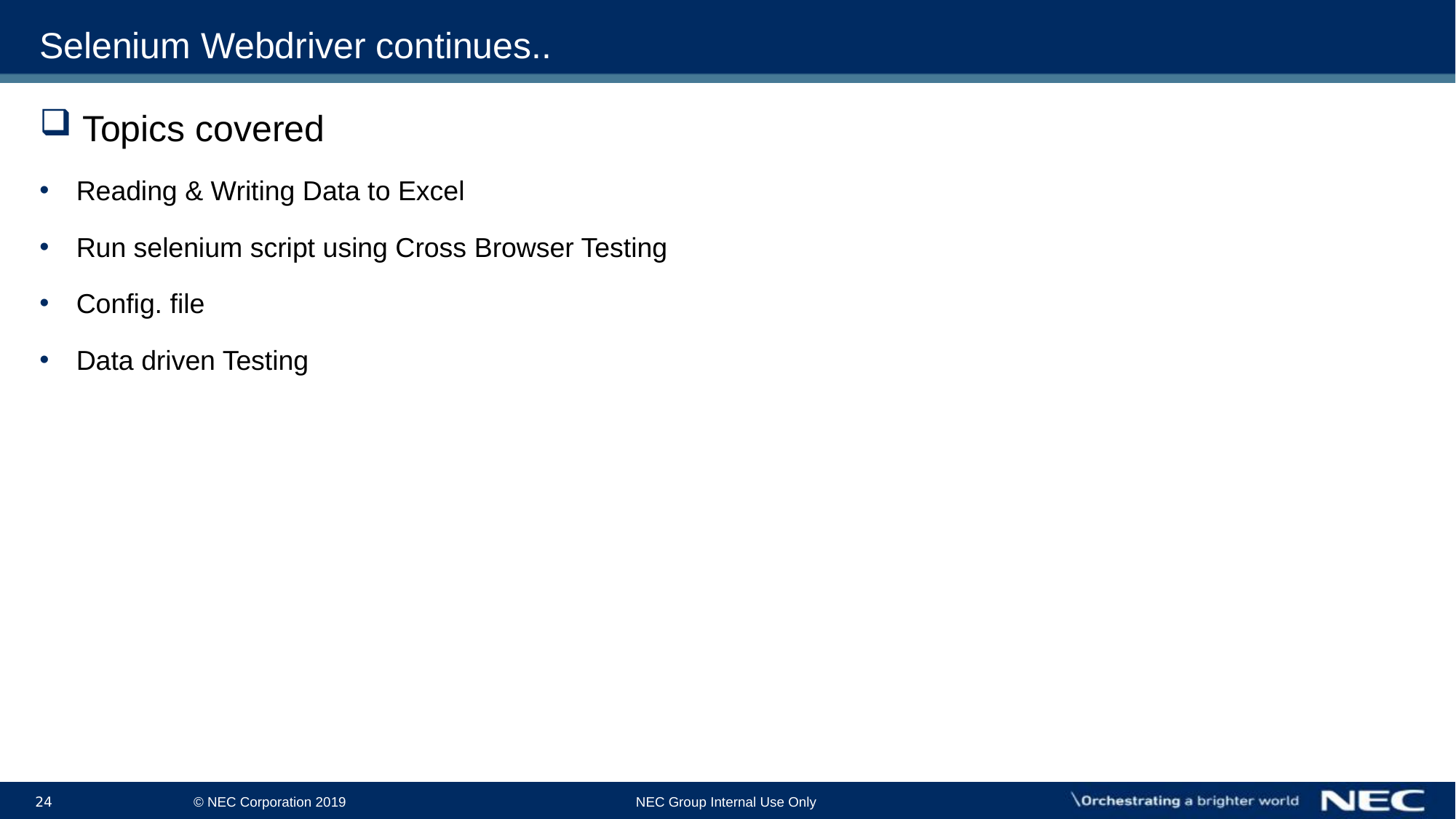

# Selenium Webdriver continues..
 Topics covered
  Reading & Writing Data to Excel
  Run selenium script using Cross Browser Testing
  Config. file
  Data driven Testing